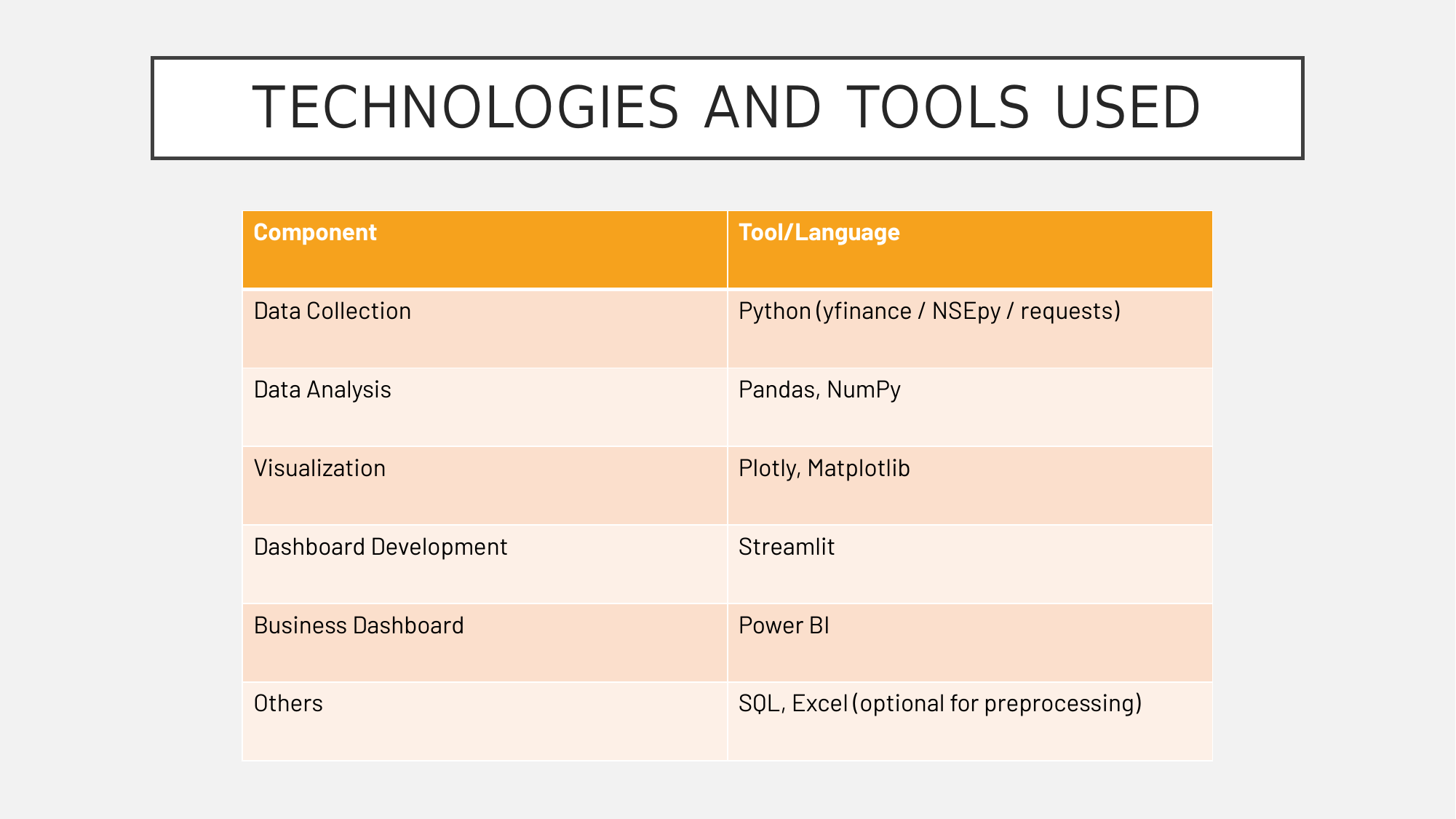

# Technologies and Tools Used
| Component | Tool/Language |
| --- | --- |
| Data Collection | Python (yfinance / NSEpy / requests) |
| Data Analysis | Pandas, NumPy |
| Visualization | Plotly, Matplotlib |
| Dashboard Development | Streamlit |
| Business Dashboard | Power BI |
| Others | SQL, Excel (optional for preprocessing) |